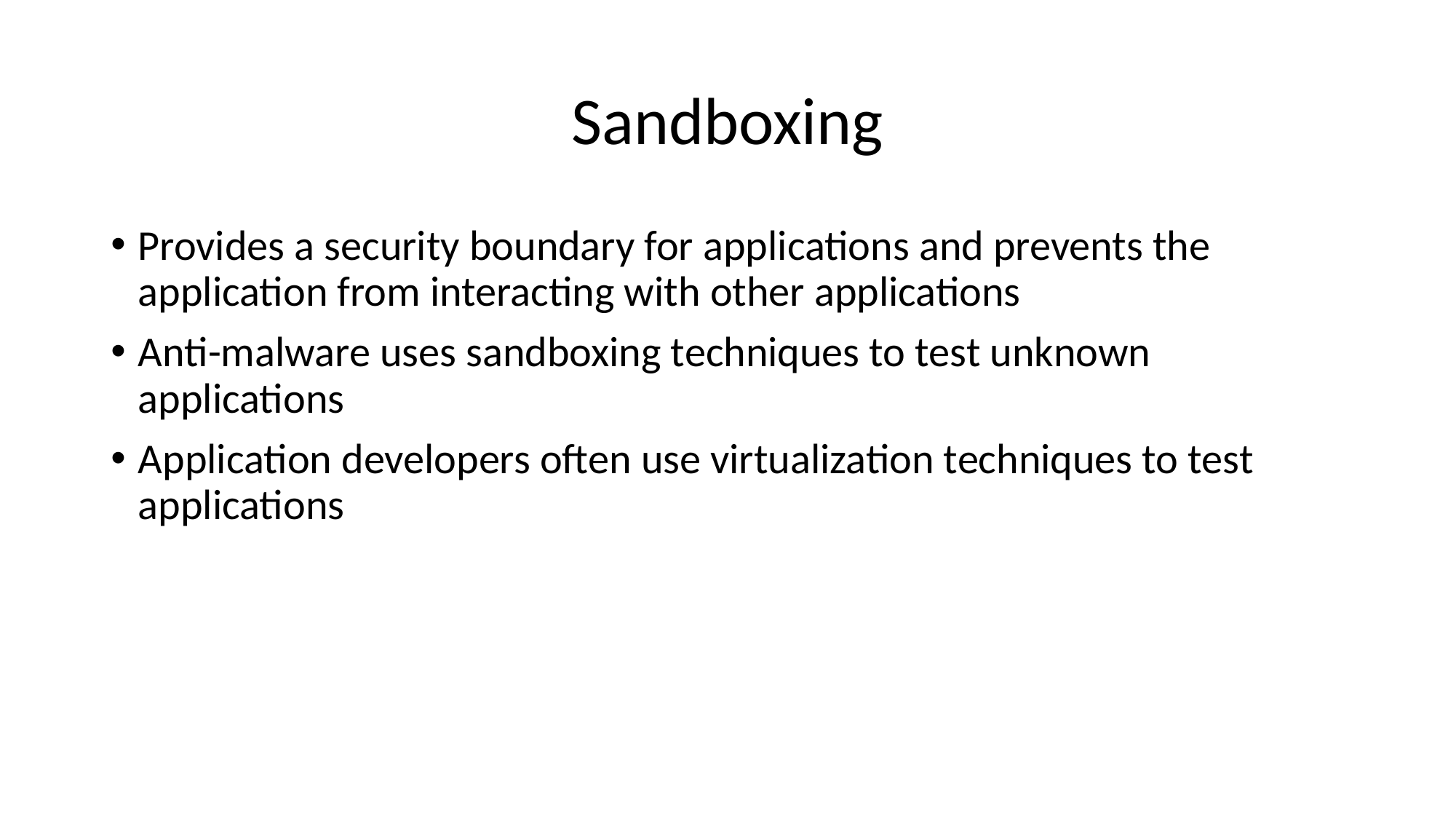

# Sandboxing
Provides a security boundary for applications and prevents the application from interacting with other applications
Anti-malware uses sandboxing techniques to test unknown applications
Application developers often use virtualization techniques to test applications